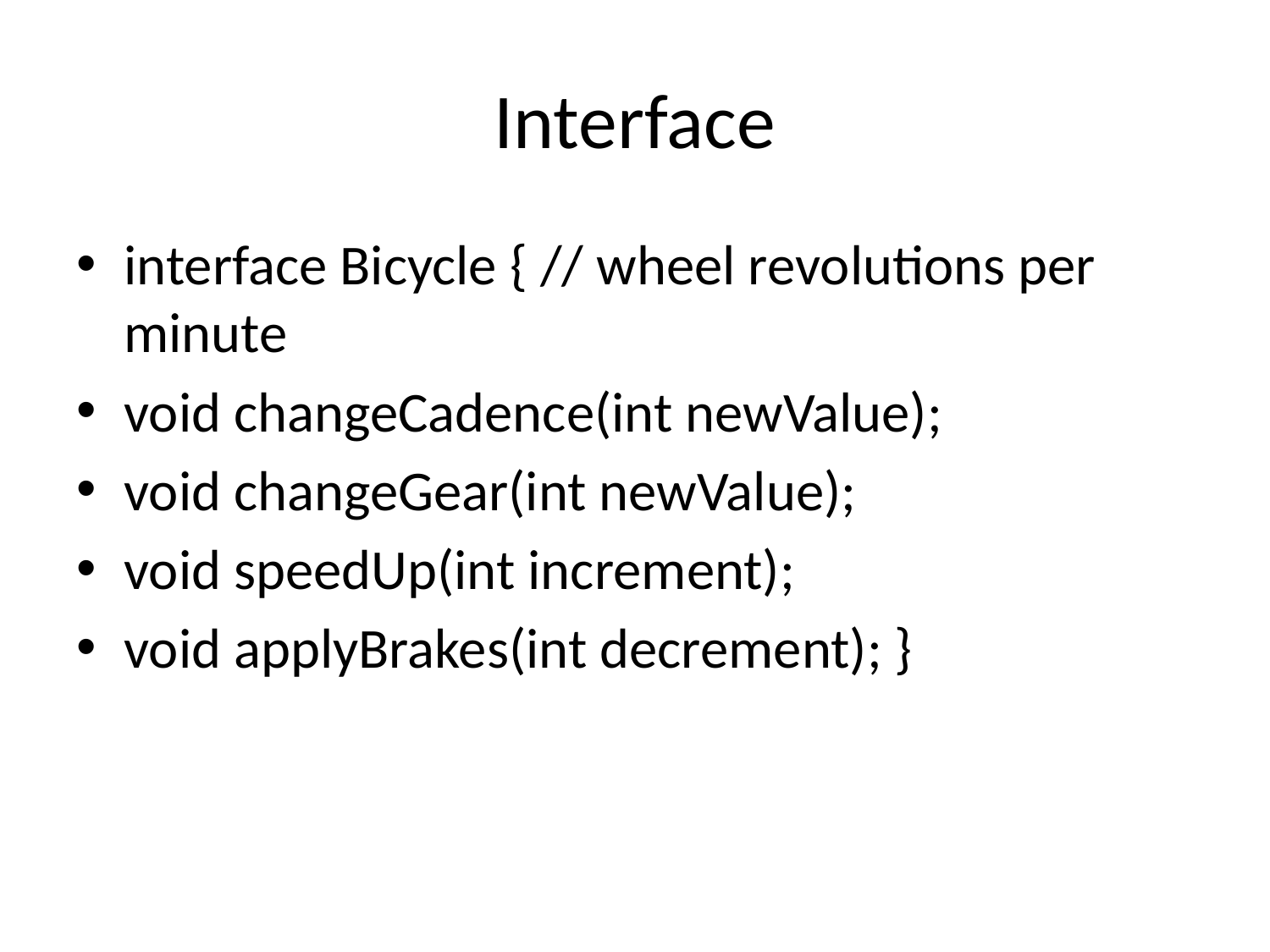

# Interface
interface Bicycle { // wheel revolutions per minute
void changeCadence(int newValue);
void changeGear(int newValue);
void speedUp(int increment);
void applyBrakes(int decrement); }